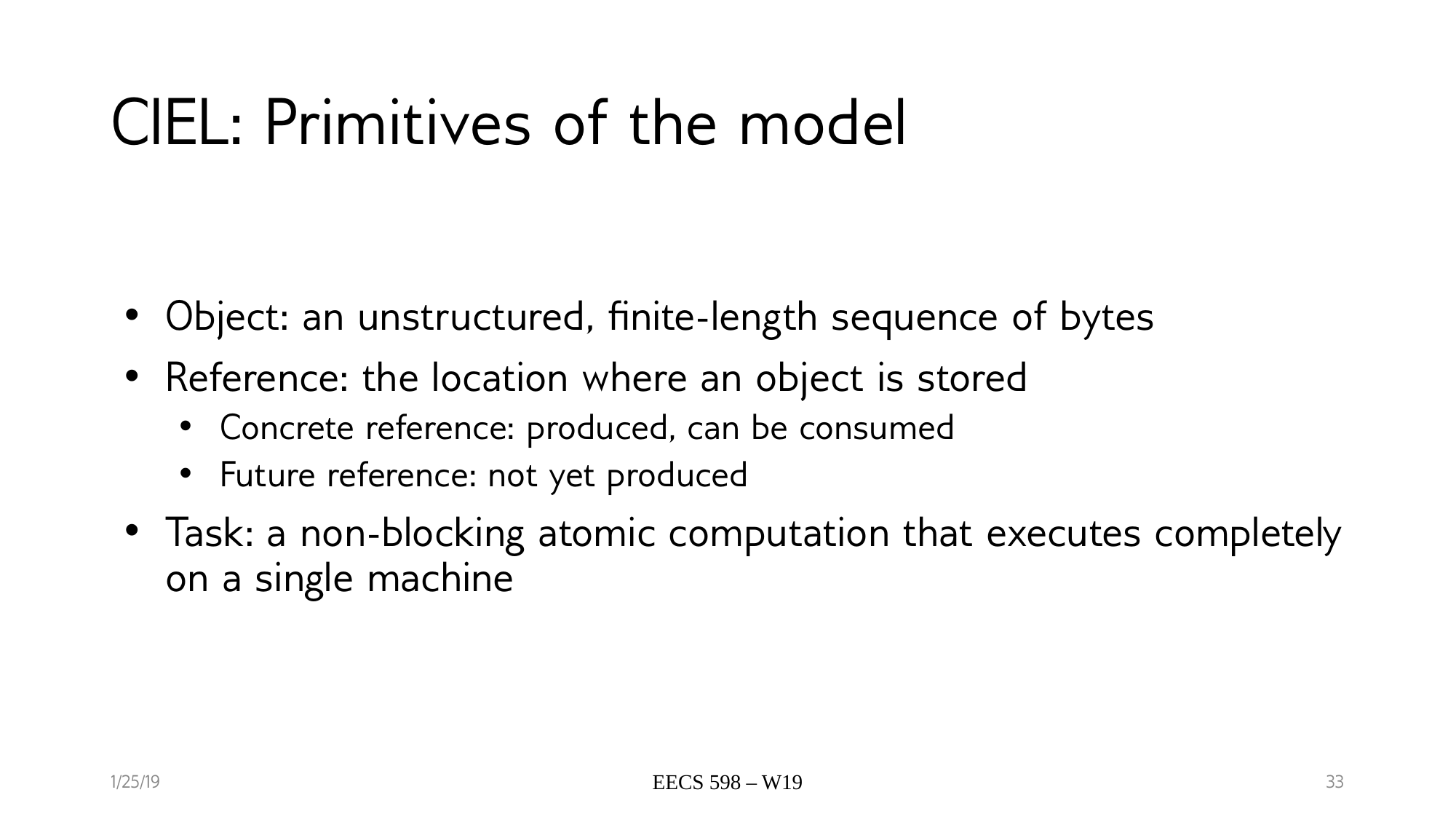

# CIEL: Primitives of the model
Object: an unstructured, finite-length sequence of bytes
Reference: the location where an object is stored
Concrete reference: produced, can be consumed
Future reference: not yet produced
Task: a non-blocking atomic computation that executes completely on a single machine

1/25/19
EECS 598 – W19
33